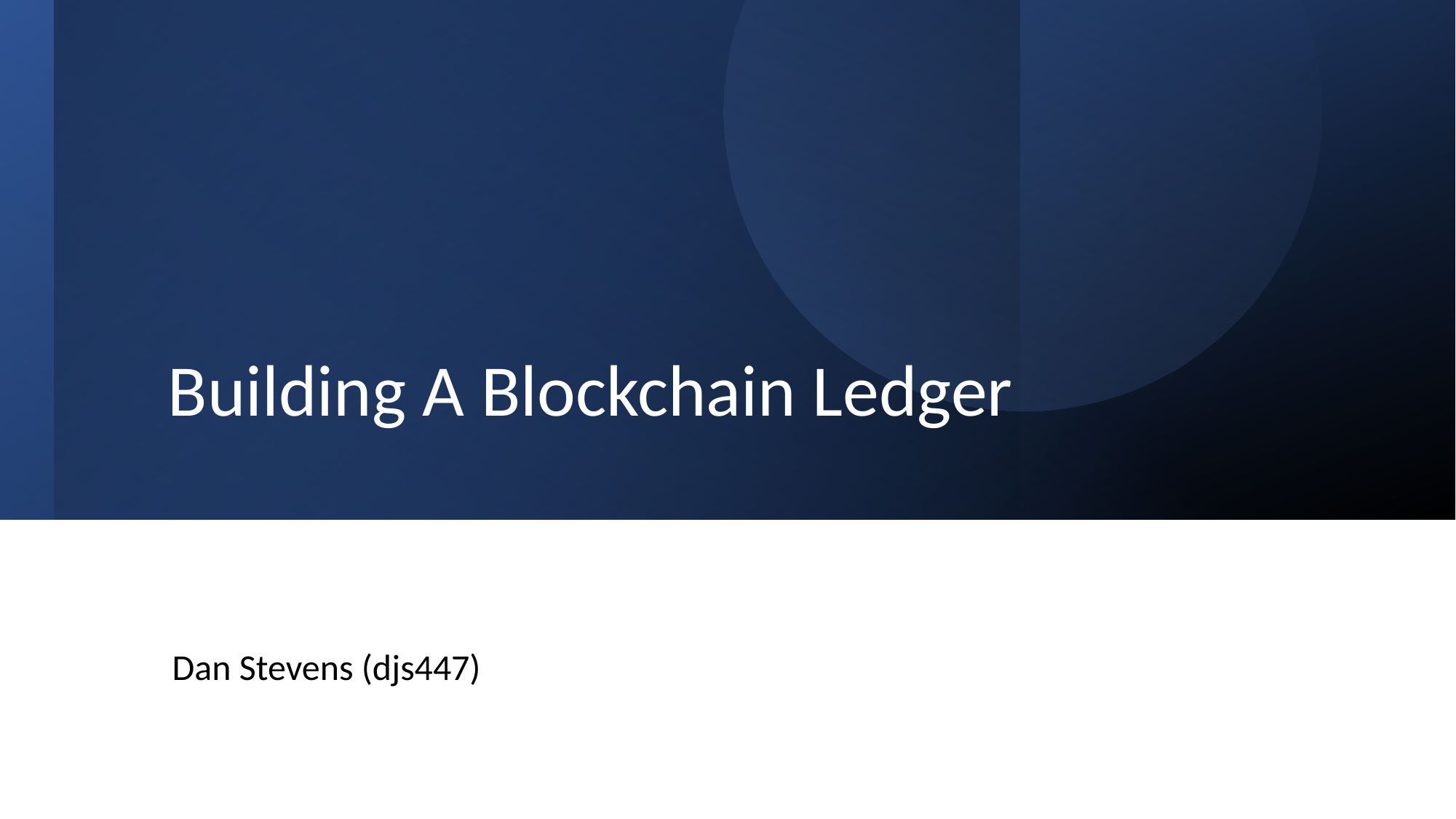

# Building A Blockchain Ledger
Dan Stevens (djs447)